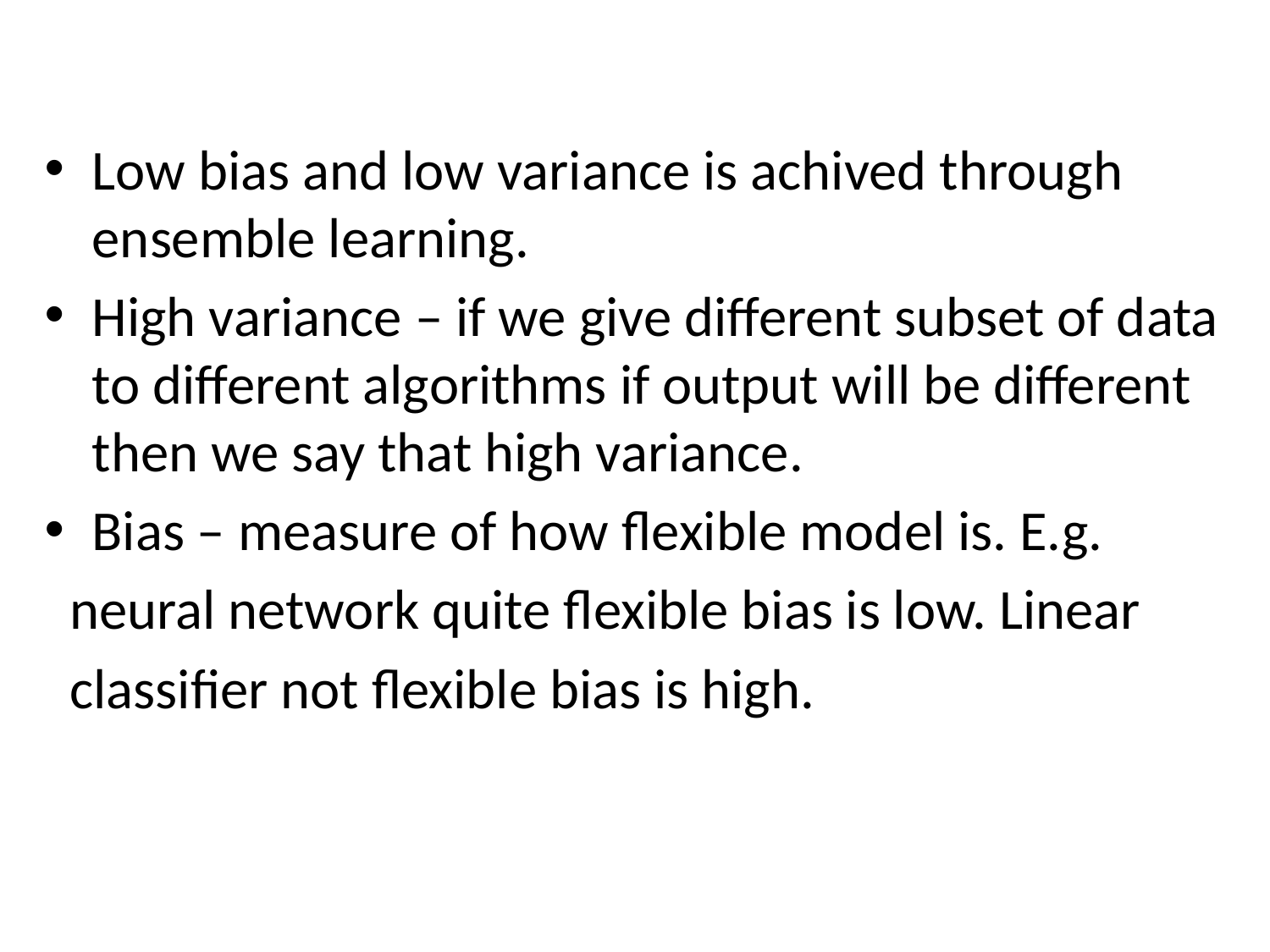

#
Low bias and low variance is achived through ensemble learning.
High variance – if we give different subset of data to different algorithms if output will be different then we say that high variance.
Bias – measure of how flexible model is. E.g.
  neural network quite flexible bias is low. Linear
  classifier not flexible bias is high.